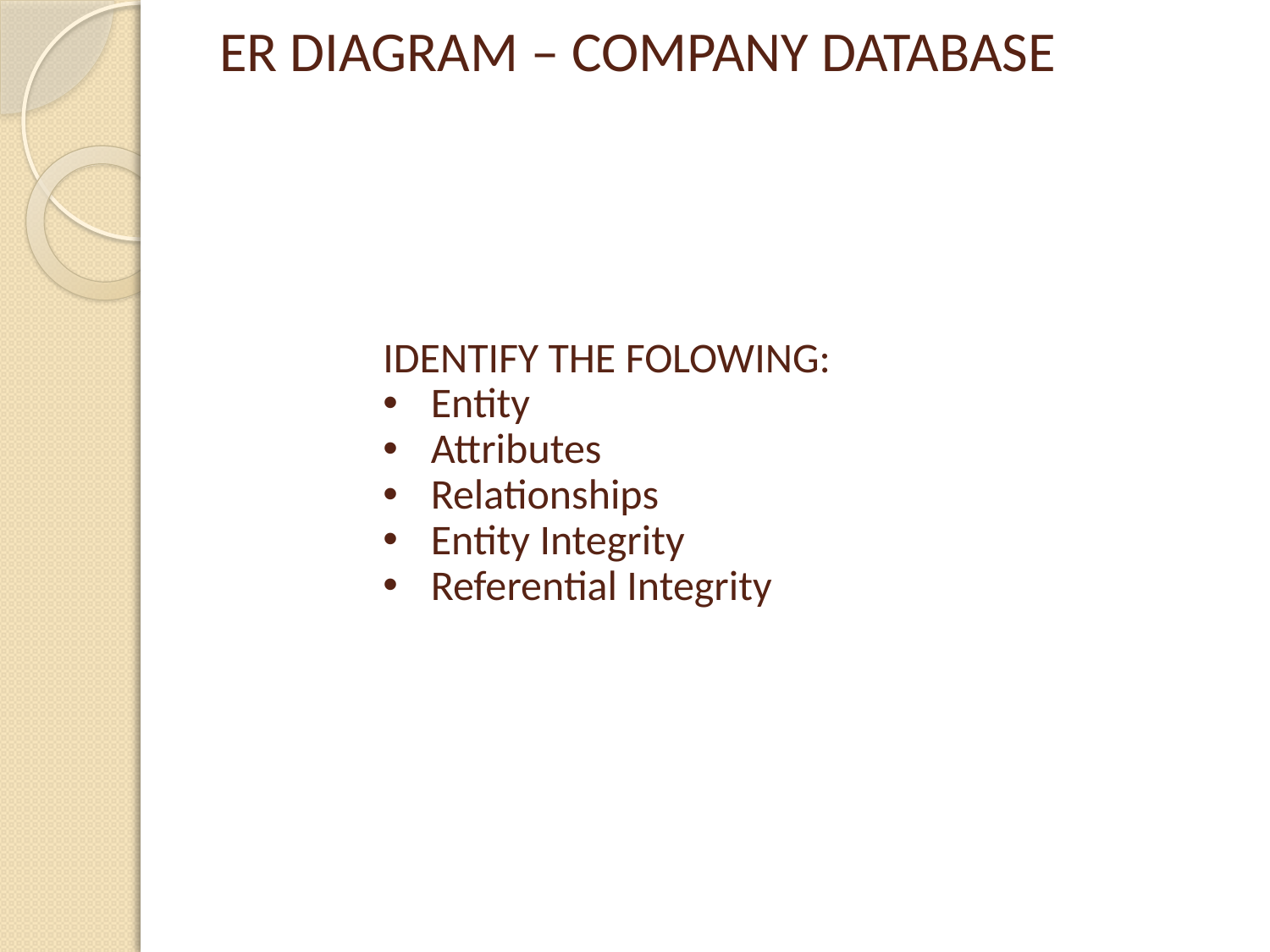

# ER DIAGRAM – COMPANY DATABASE
IDENTIFY THE FOLOWING:
Entity
Attributes
Relationships
Entity Integrity
Referential Integrity